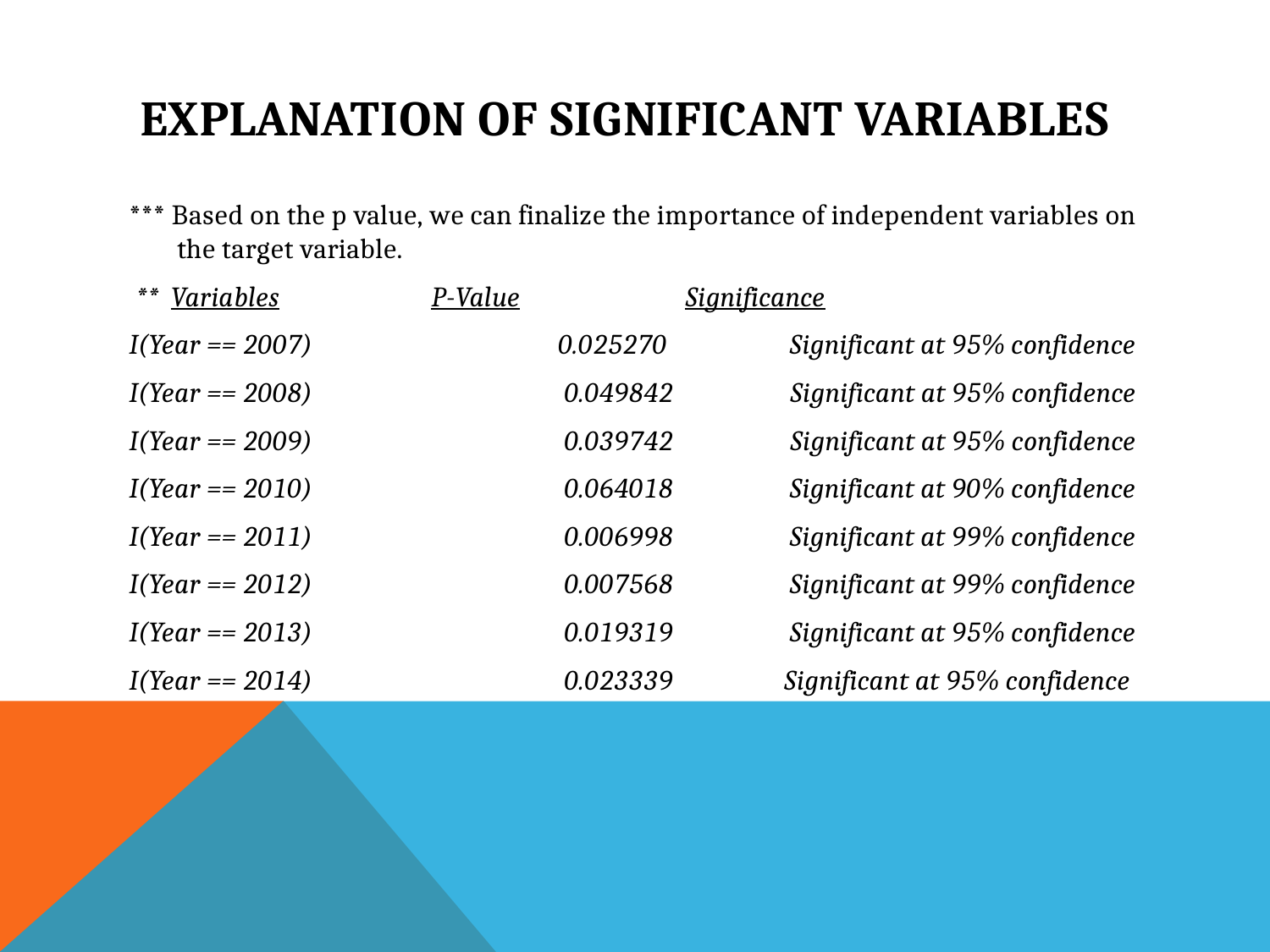

# Explanation of significant variables
*** Based on the p value, we can finalize the importance of independent variables on the target variable.
 **  Variables		P-Value		Significance
I(Year == 2007) 		0.025270 	                 Significant at 95% confidence
I(Year == 2008)	 	 0.049842                   Significant at 95% confidence
I(Year == 2009)	 	 0.039742                   Significant at 95% confidence
I(Year == 2010)		 0.064018	                 Significant at 90% confidence
I(Year == 2011)		 0.006998	                 Significant at 99% confidence
I(Year == 2012)		 0.007568	                 Significant at 99% confidence
I(Year == 2013)		 0.019319	                 Significant at 95% confidence
I(Year == 2014)		 0.023339                  Significant at 95% confidence